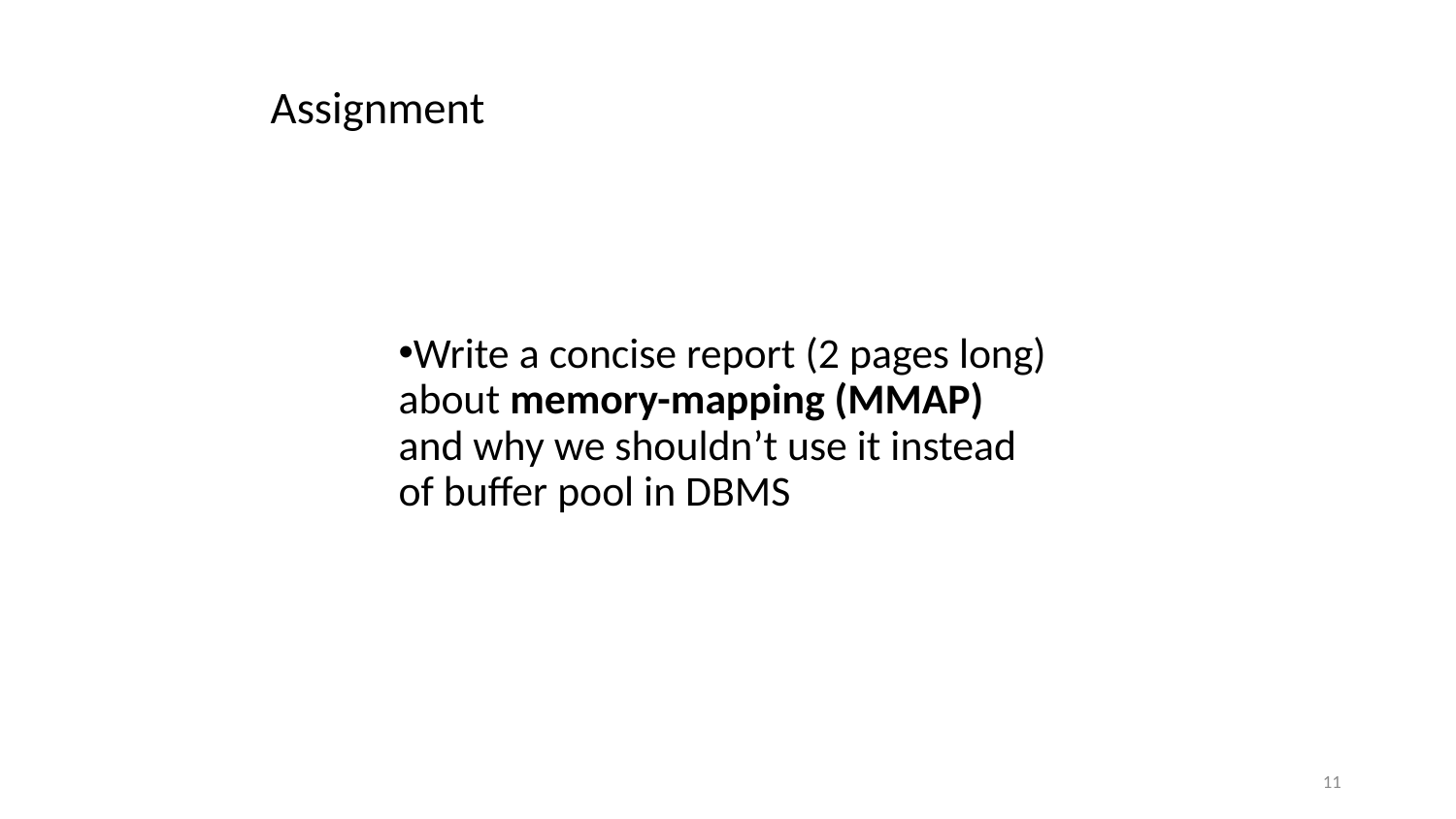

# Assignment
Write a concise report (2 pages long) about memory-mapping (MMAP) and why we shouldn’t use it instead of buffer pool in DBMS
11